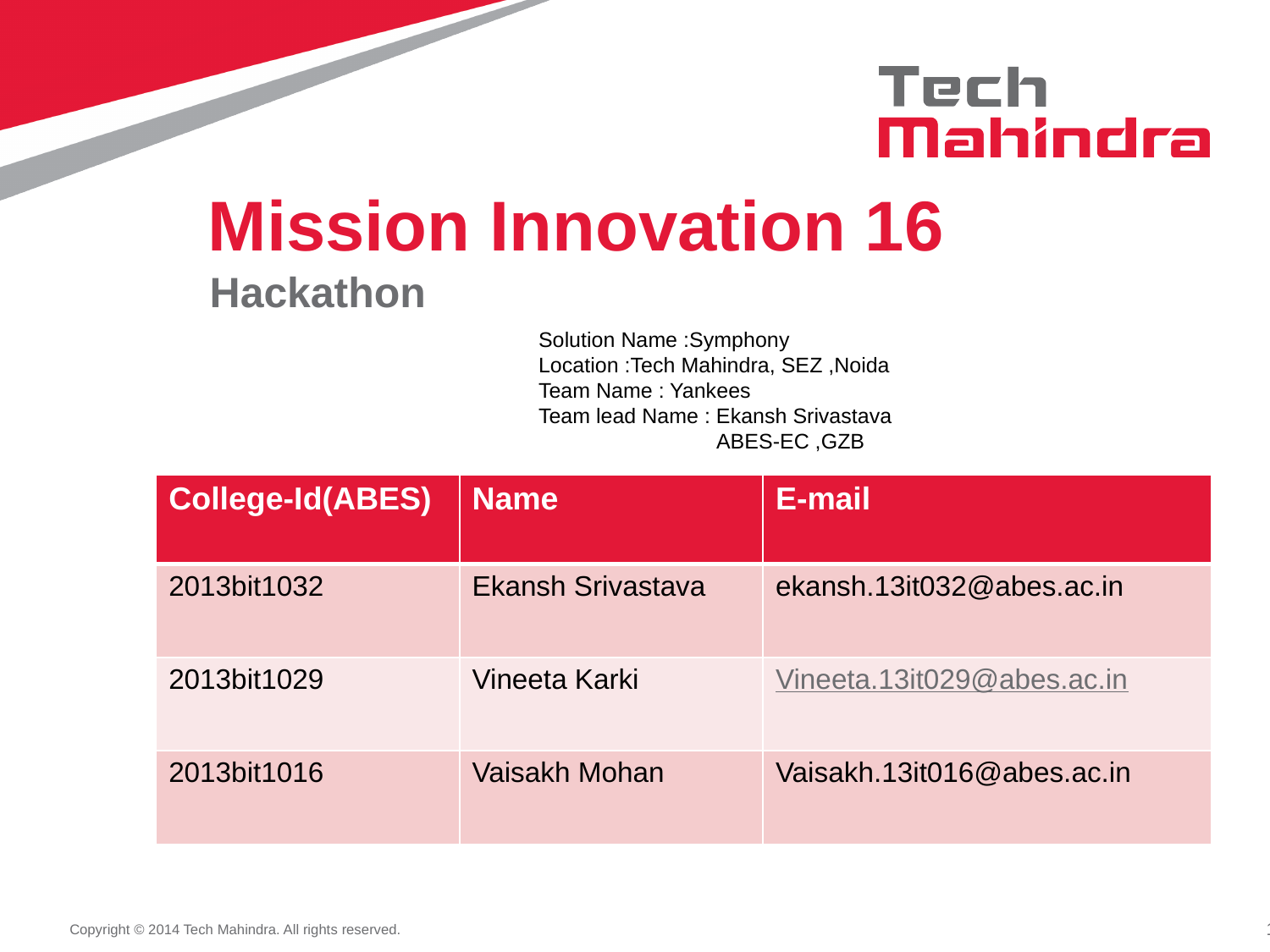

# Mission Innovation 16
Hackathon
Solution Name :Symphony
Location :Tech Mahindra, SEZ ,Noida
Team Name : Yankees
Team lead Name : Ekansh Srivastava
                              ABES-EC ,GZB

| College-Id(ABES) | Name | E-mail |
| --- | --- | --- |
| 2013bit1032 | Ekansh Srivastava | ekansh.13it032@abes.ac.in |
| 2013bit1029 | Vineeta Karki | Vineeta.13it029@abes.ac.in |
| 2013bit1016 | Vaisakh Mohan | Vaisakh.13it016@abes.ac.in |